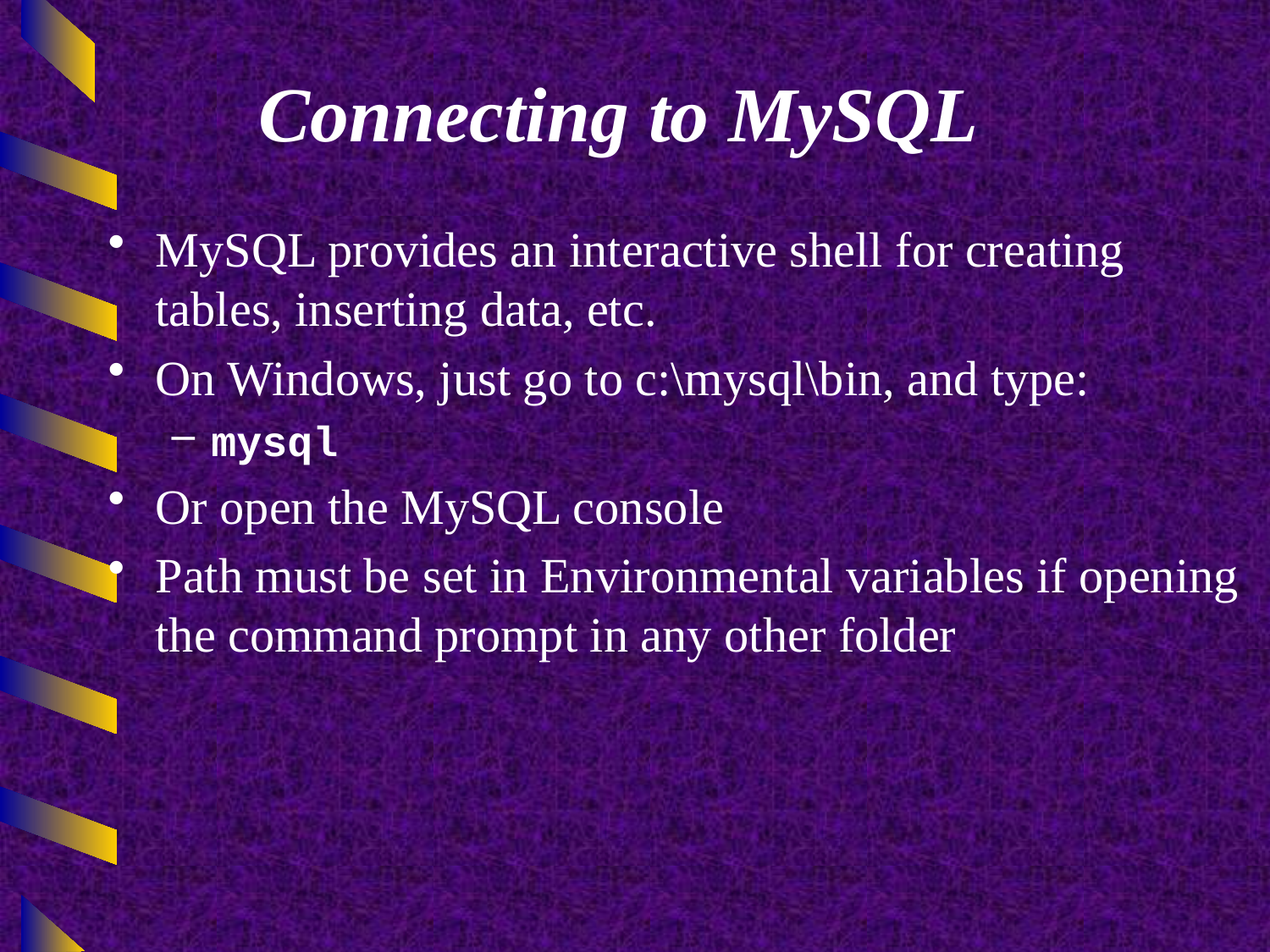

# Connecting to MySQL
MySQL provides an interactive shell for creating tables, inserting data, etc.
On Windows, just go to c:\mysql\bin, and type:
mysql
Or open the MySQL console
Path must be set in Environmental variables if opening the command prompt in any other folder